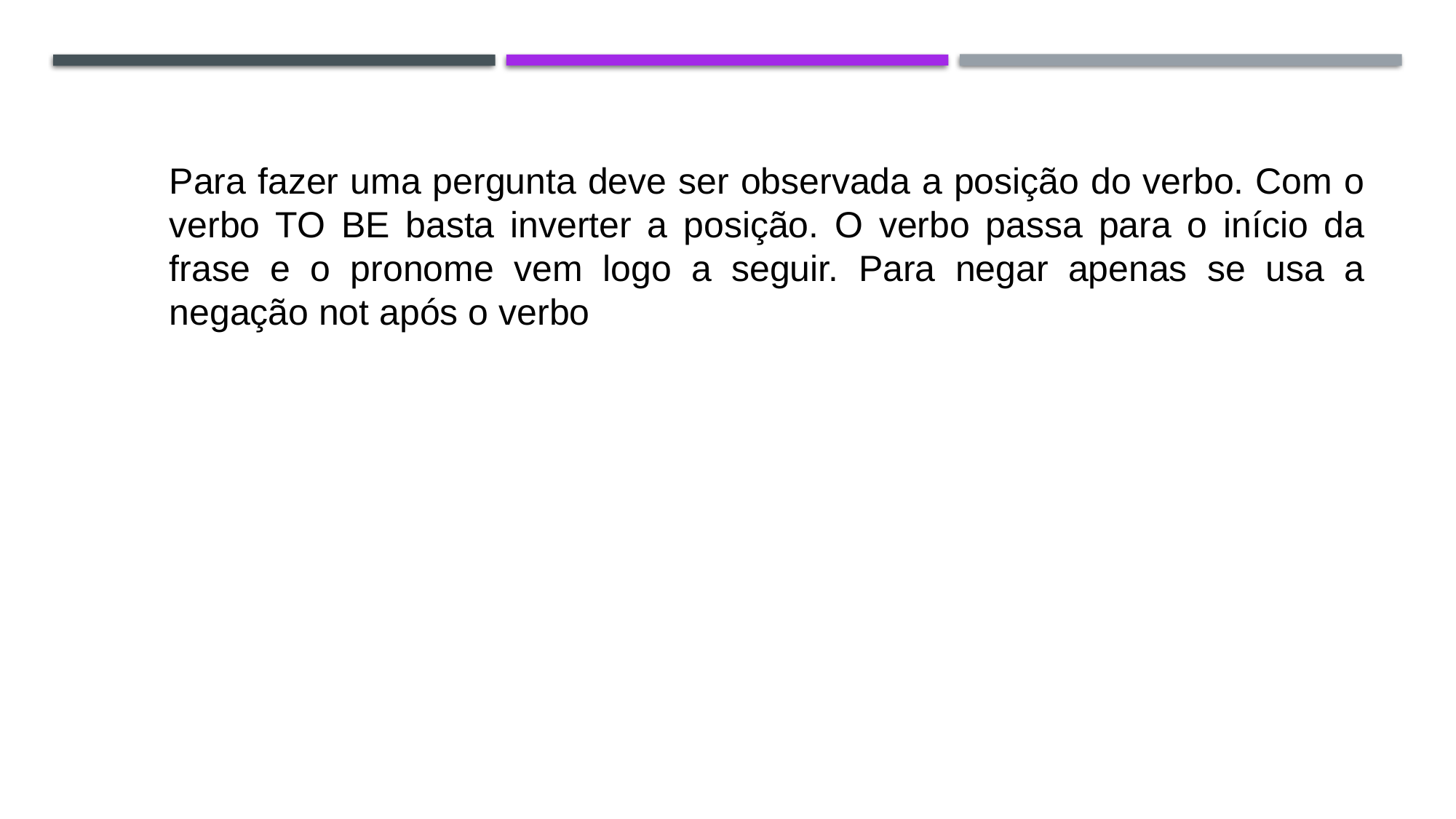

Para fazer uma pergunta deve ser observada a posição do verbo. Com o verbo TO BE basta inverter a posição. O verbo passa para o início da frase e o pronome vem logo a seguir. Para negar apenas se usa a negação not após o verbo